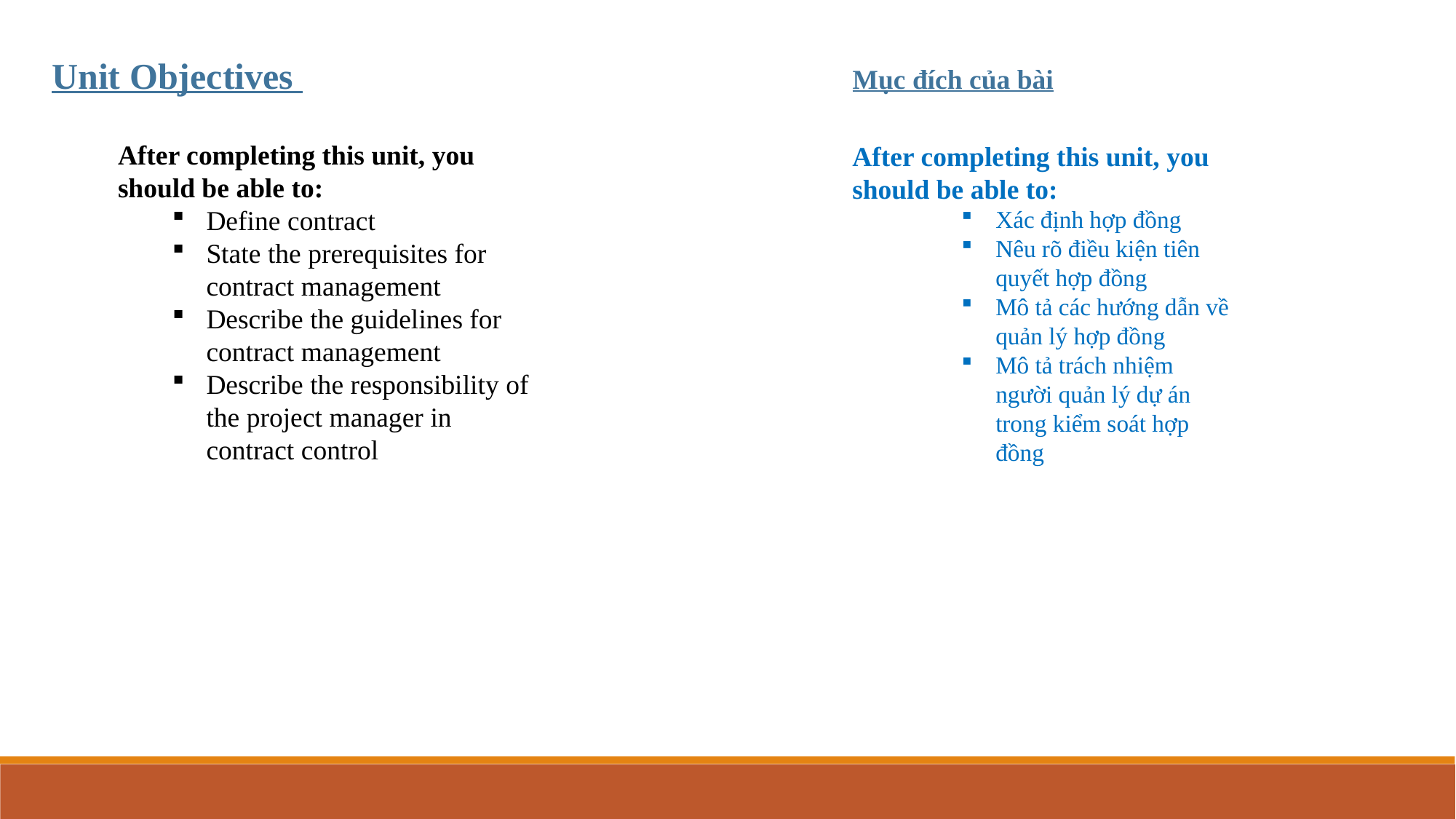

Unit Objectives
Mục đích của bài

After completing this unit, you should be able to:
Define contract
State the prerequisites for contract management
Describe the guidelines for contract management
Describe the responsibility of the project manager in contract control
After completing this unit, you should be able to:
Xác định hợp đồng
Nêu rõ điều kiện tiên quyết hợp đồng
Mô tả các hướng dẫn về quản lý hợp đồng
Mô tả trách nhiệm người quản lý dự án trong kiểm soát hợp đồng